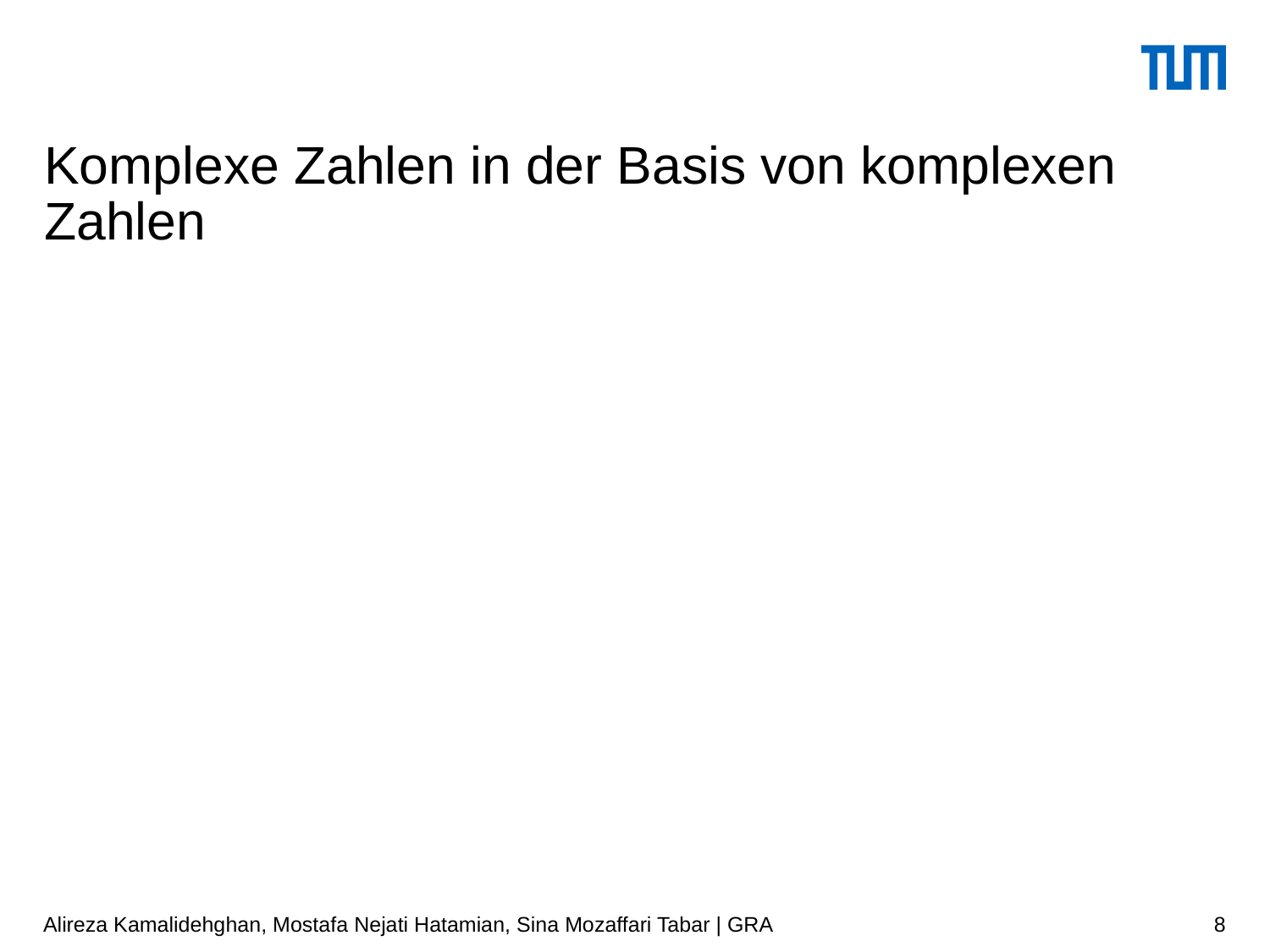

# Komplexe Zahlen in der Basis von komplexen Zahlen

Alireza Kamalidehghan, Mostafa Nejati Hatamian, Sina Mozaffari Tabar | GRA
8